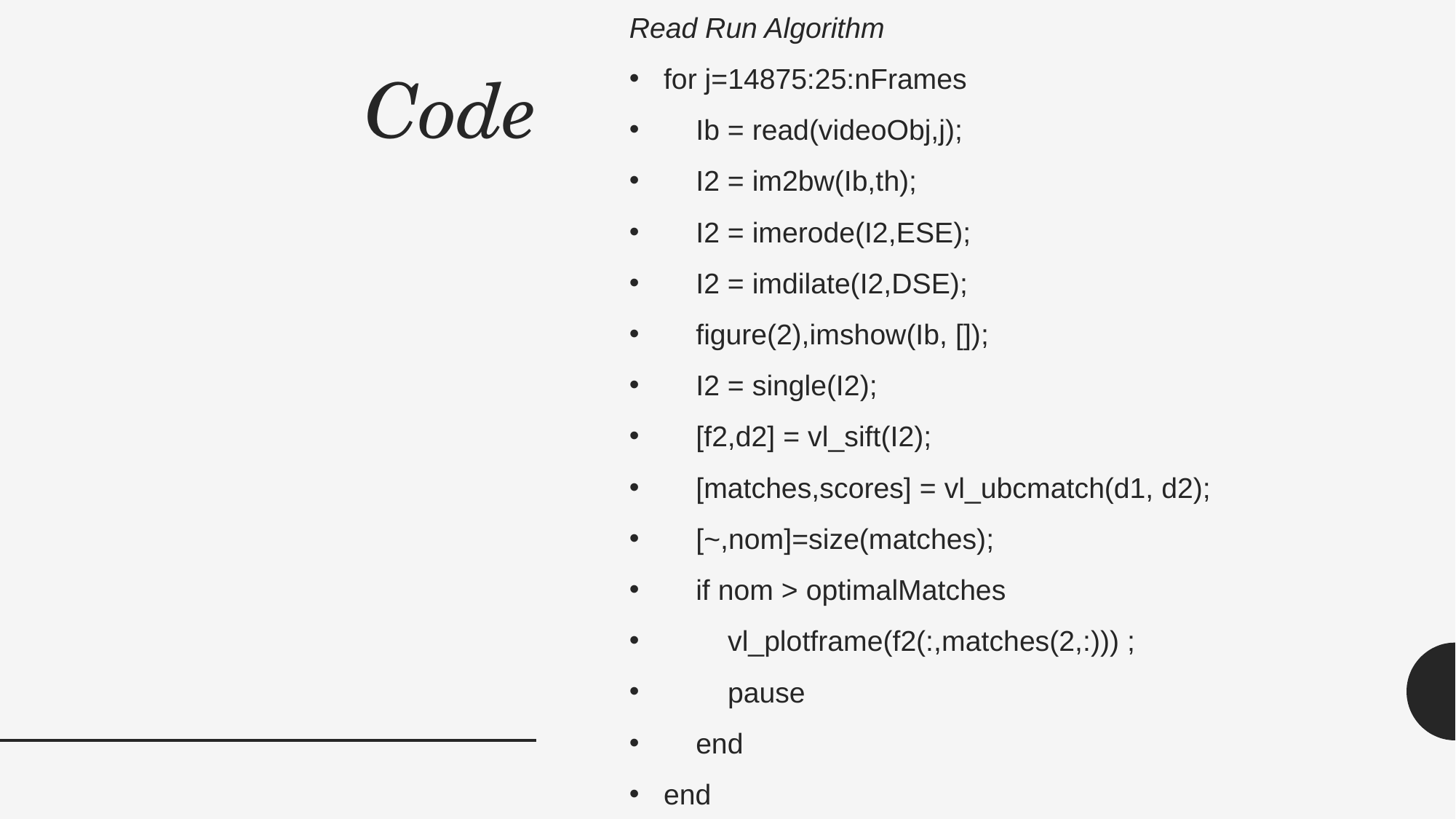

Read Run Algorithm
for j=14875:25:nFrames
    Ib = read(videoObj,j);
    I2 = im2bw(Ib,th);
    I2 = imerode(I2,ESE);
    I2 = imdilate(I2,DSE);
    figure(2),imshow(Ib, []);
    I2 = single(I2);
    [f2,d2] = vl_sift(I2);
    [matches,scores] = vl_ubcmatch(d1, d2);
    [~,nom]=size(matches);
    if nom > optimalMatches
        vl_plotframe(f2(:,matches(2,:))) ;
        pause
    end
end
# Code